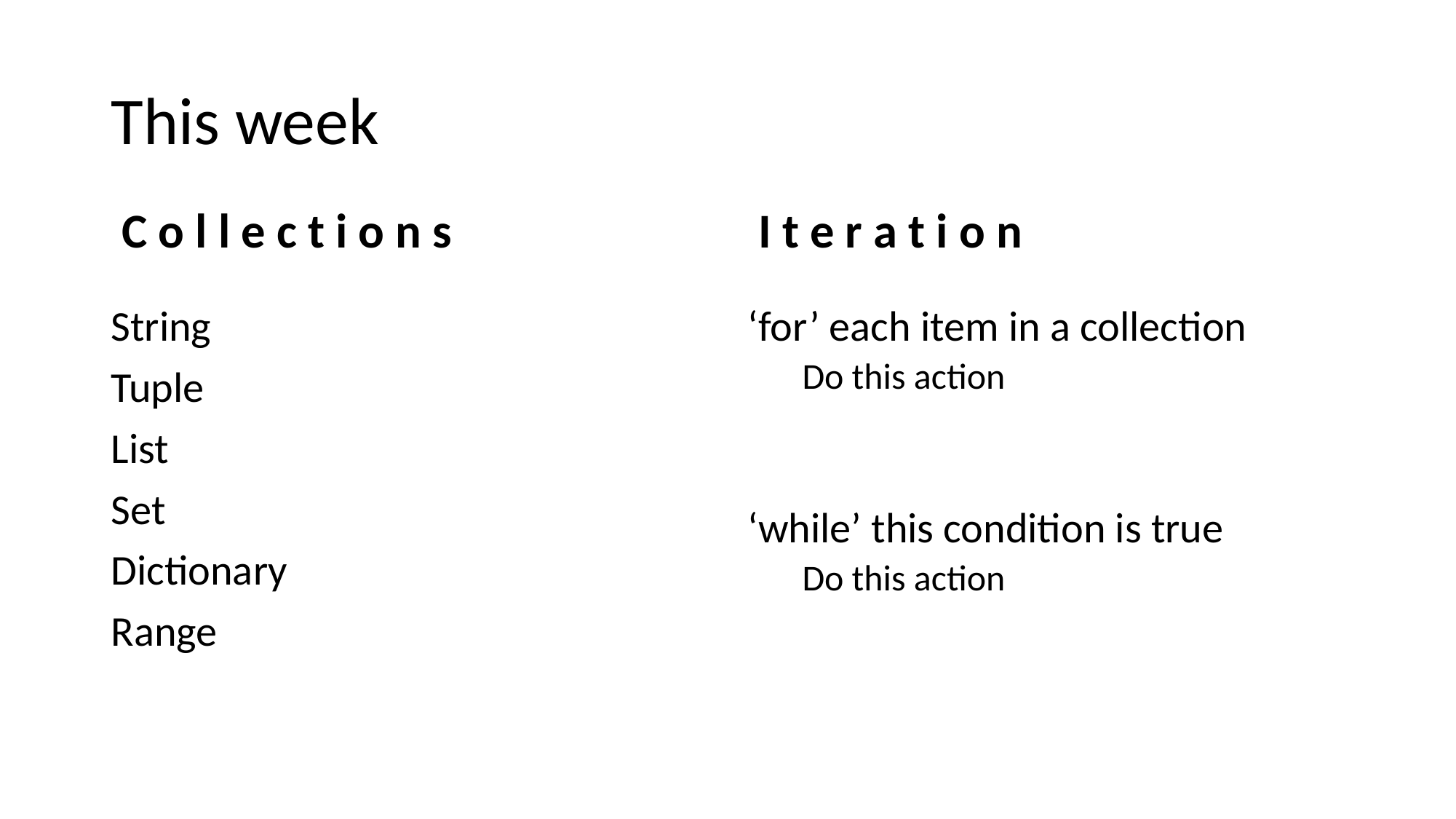

# This week
 C o l l e c t i o n s
 I t e r a t i o n
String
Tuple
List
Set
Dictionary
Range
‘for’ each item in a collection
Do this action

‘while’ this condition is true
Do this action